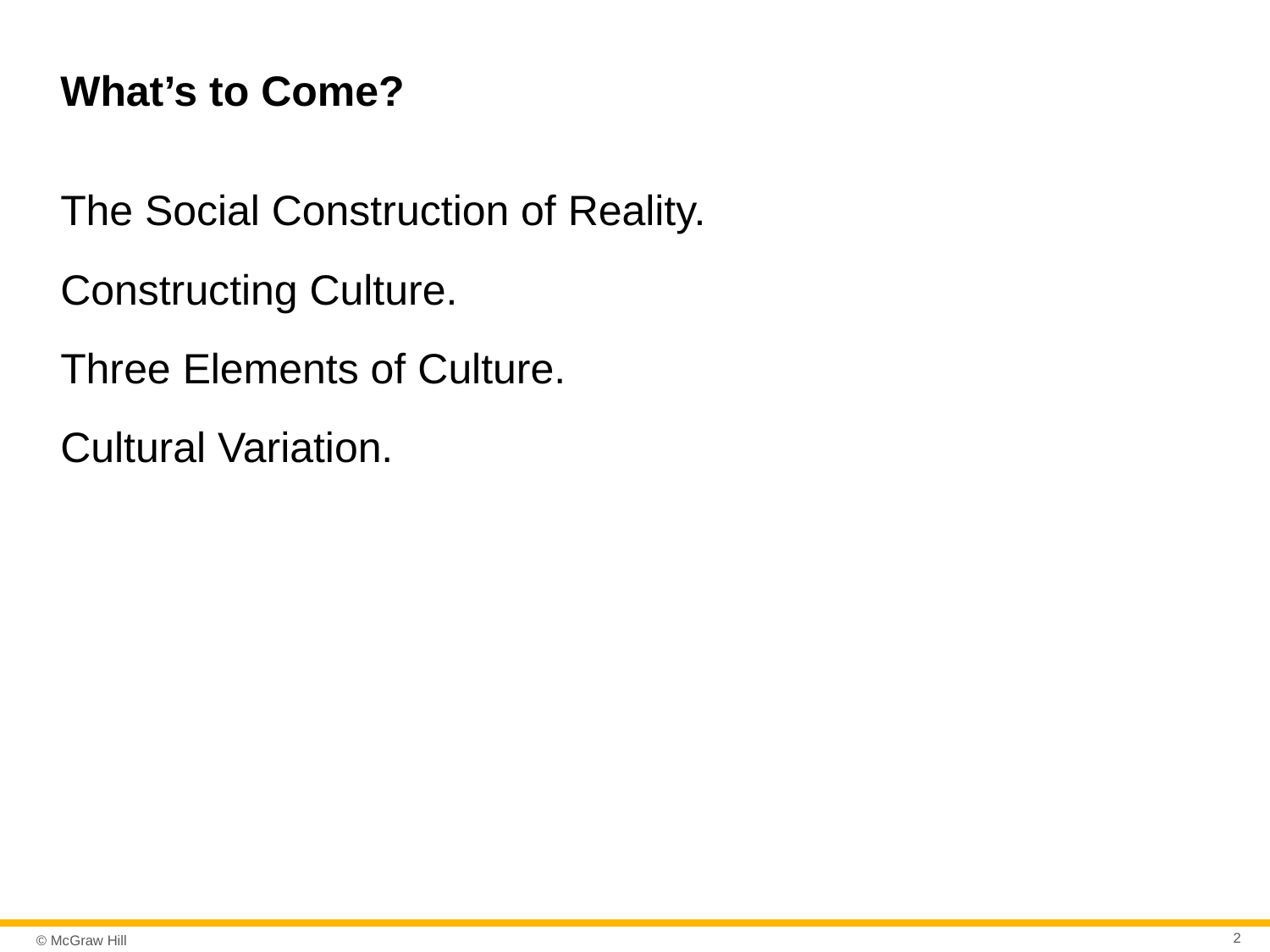

# What’s to Come?
The Social Construction of Reality.
Constructing Culture.
Three Elements of Culture.
Cultural Variation.